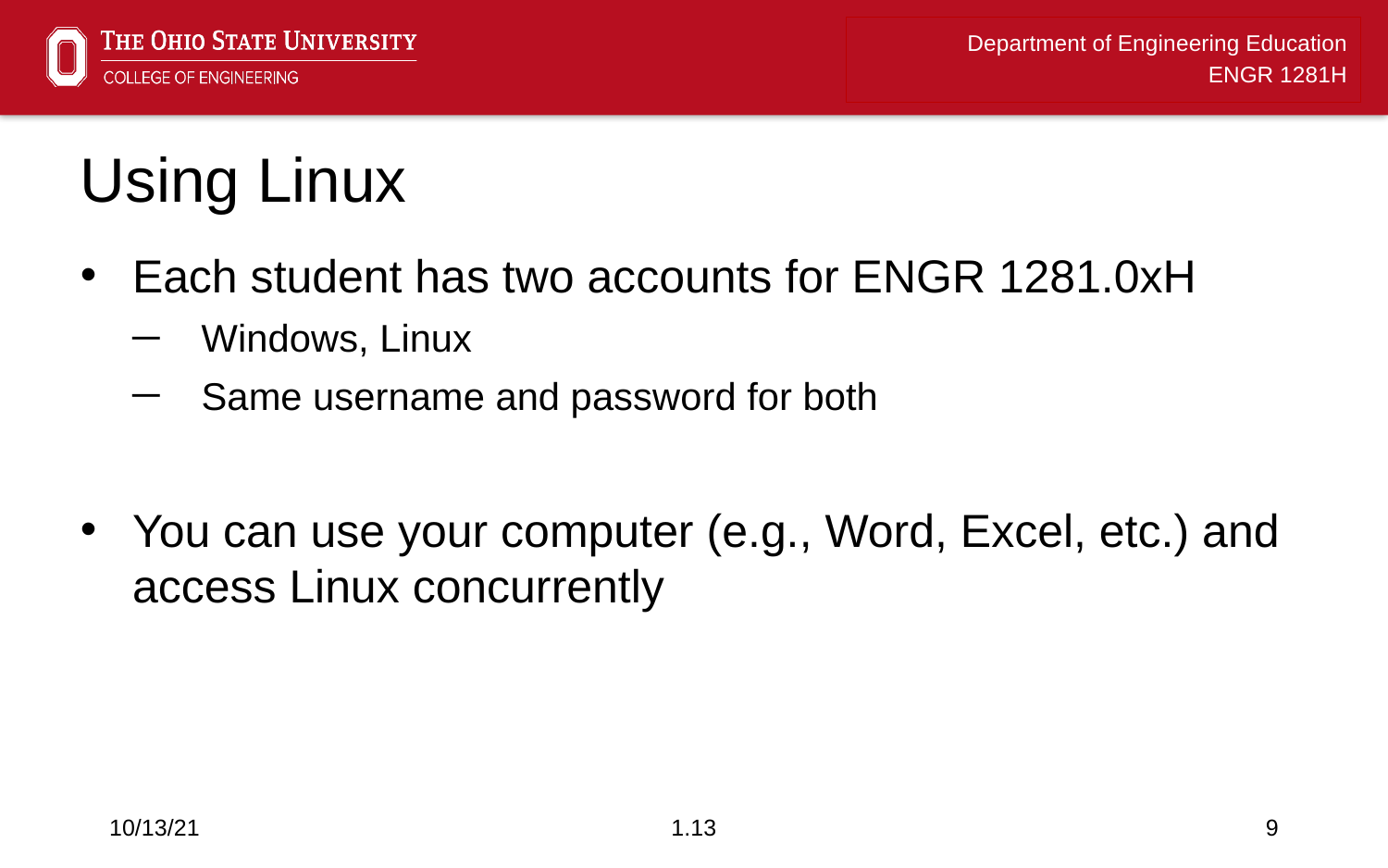

# Using Linux
Each student has two accounts for ENGR 1281.0xH
Windows, Linux
Same username and password for both

You can use your computer (e.g., Word, Excel, etc.) and access Linux concurrently
10/13/21
1.13
9